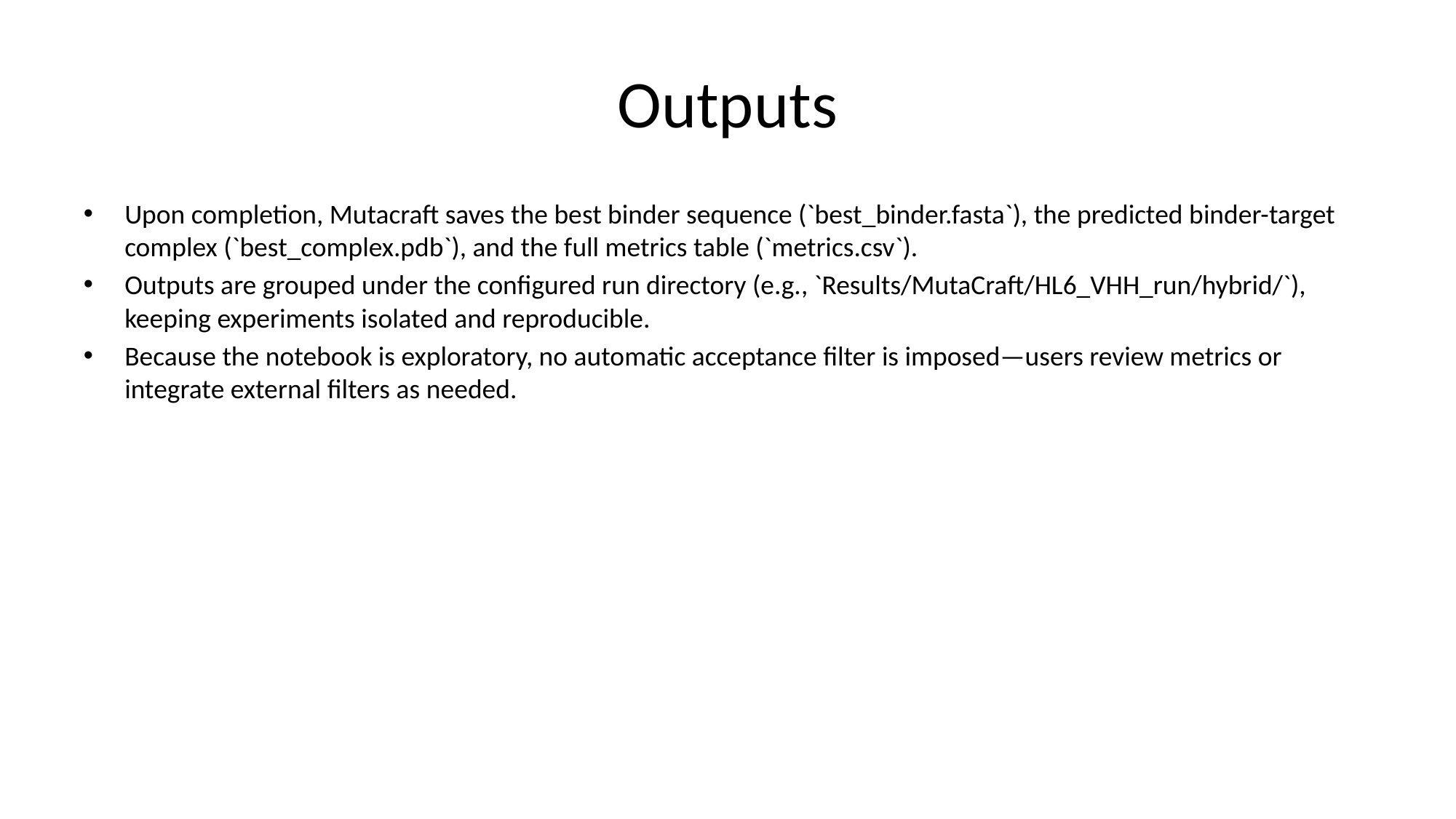

# Outputs
Upon completion, Mutacraft saves the best binder sequence (`best_binder.fasta`), the predicted binder-target complex (`best_complex.pdb`), and the full metrics table (`metrics.csv`).
Outputs are grouped under the configured run directory (e.g., `Results/MutaCraft/HL6_VHH_run/hybrid/`), keeping experiments isolated and reproducible.
Because the notebook is exploratory, no automatic acceptance filter is imposed—users review metrics or integrate external filters as needed.